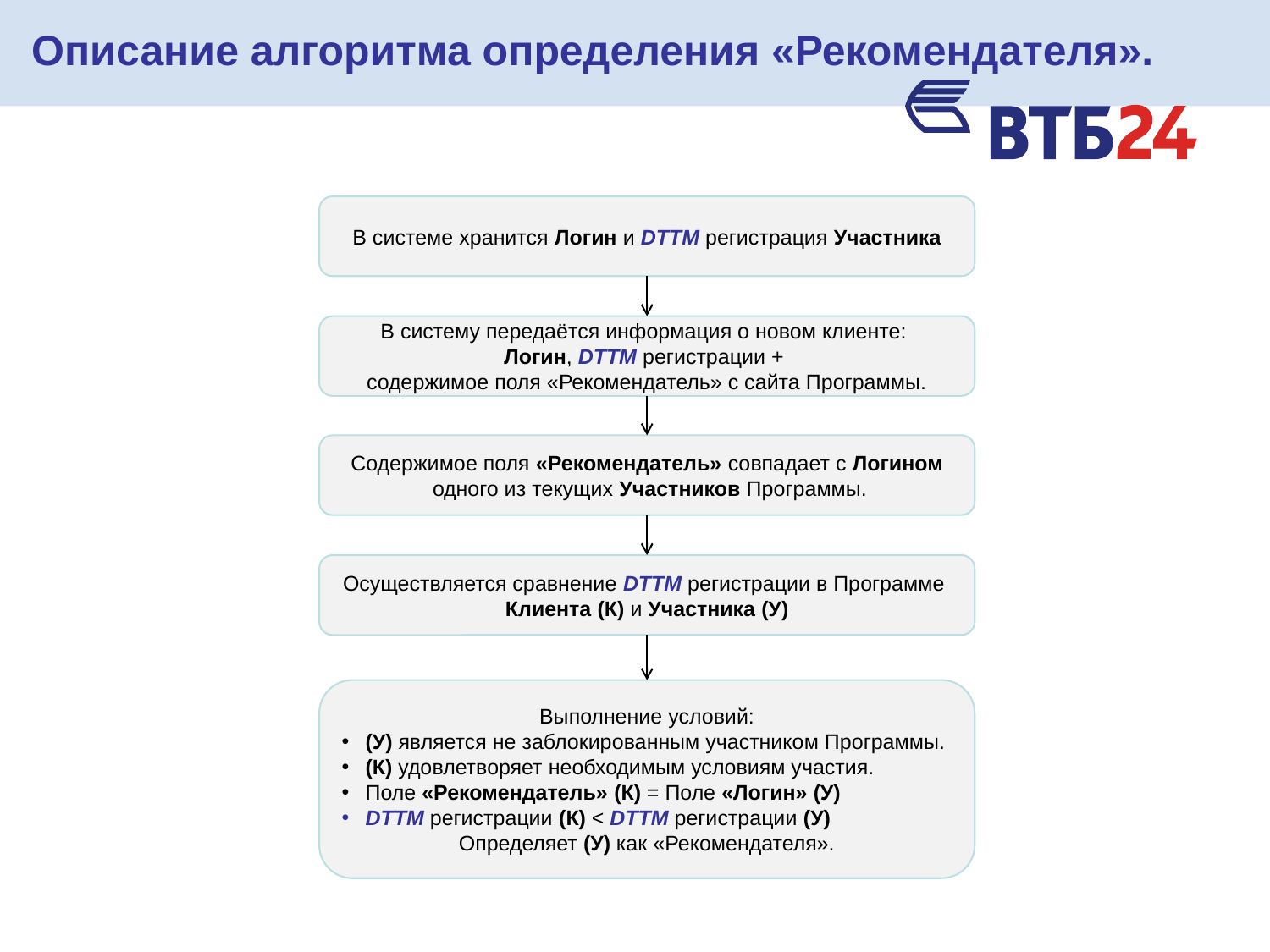

# Описание алгоритма определения «Рекомендателя».
В системе хранится Логин и DTTM регистрация Участника
В систему передаётся информация о новом клиенте:
Логин, DTTM регистрации +
содержимое поля «Рекомендатель» с сайта Программы.
Содержимое поля «Рекомендатель» совпадает с Логином
 одного из текущих Участников Программы.
Осуществляется сравнение DTTM регистрации в Программе
Клиента (К) и Участника (У)
Выполнение условий:
(У) является не заблокированным участником Программы.
(К) удовлетворяет необходимым условиям участия.
Поле «Рекомендатель» (К) = Поле «Логин» (У)
DTTM регистрации (К) < DTTM регистрации (У)
Определяет (У) как «Рекомендателя».